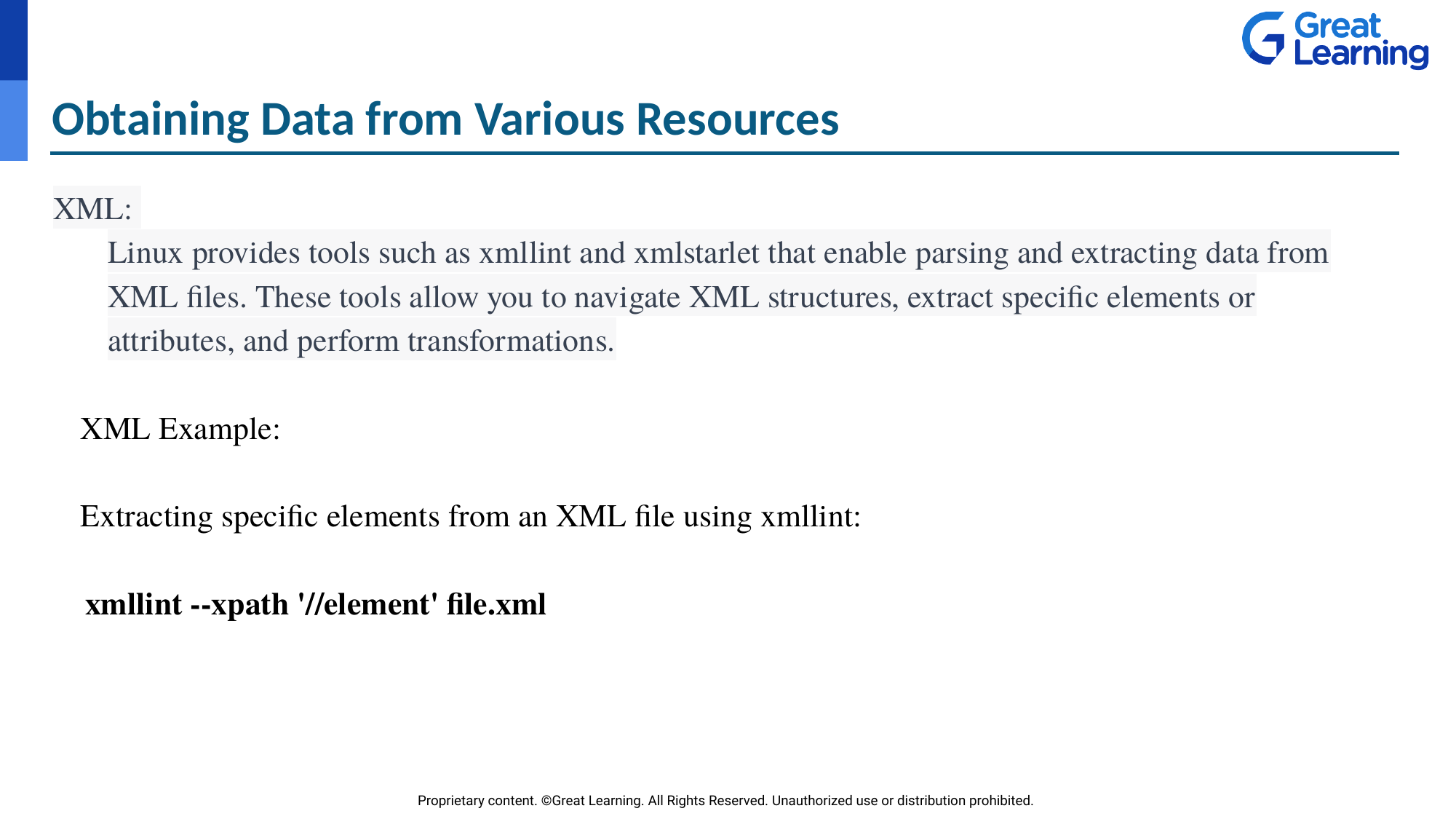

# Obtaining Data from Various Resources
XML:
Linux provides tools such as xmllint and xmlstarlet that enable parsing and extracting data from XML files. These tools allow you to navigate XML structures, extract specific elements or attributes, and perform transformations.

XML Example:

Extracting specific elements from an XML file using xmllint:

    xmllint --xpath '//element' file.xml